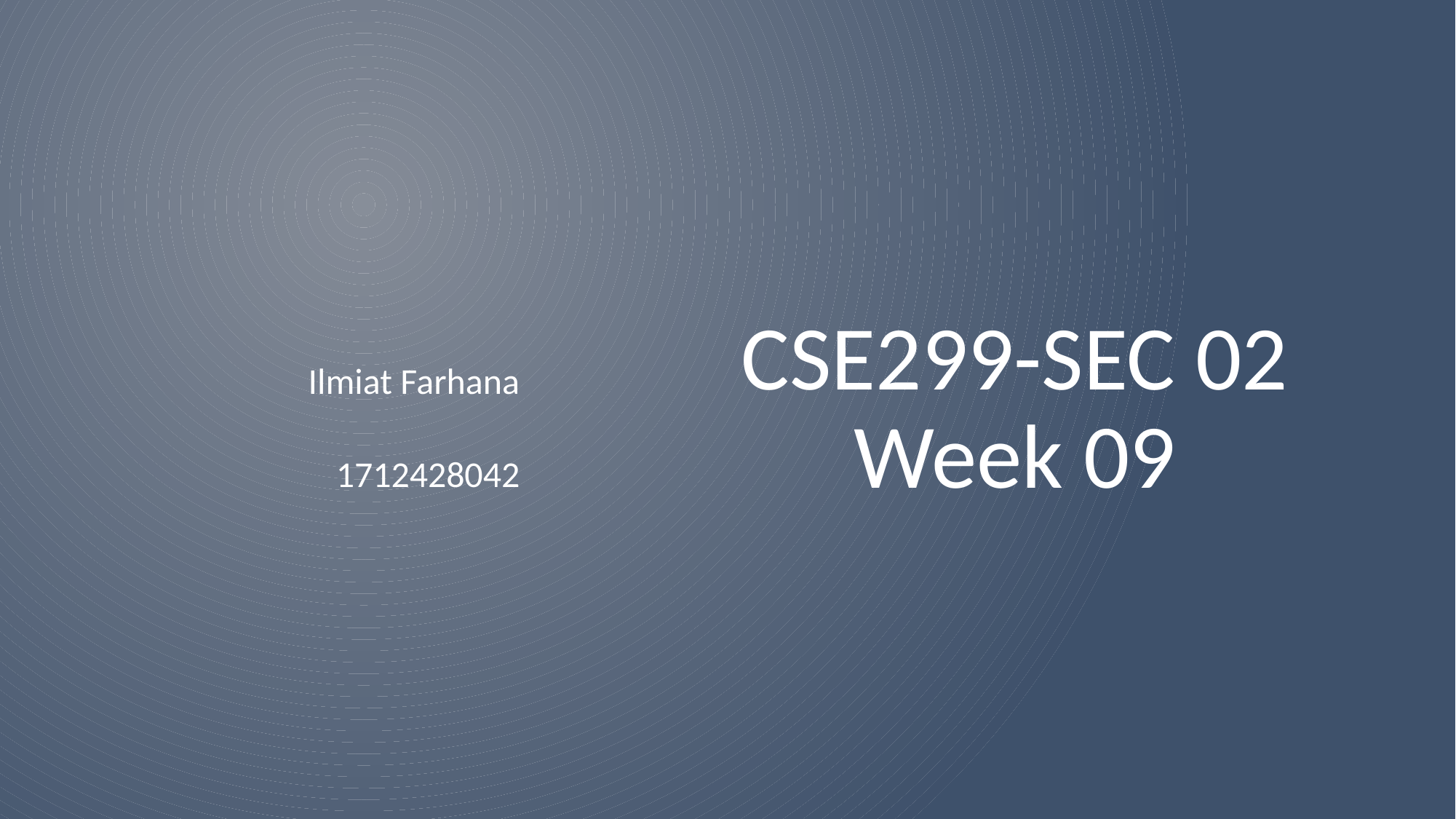

Ilmiat Farhana
                                                                 1712428042
# CSE299-SEC 02 Week 09